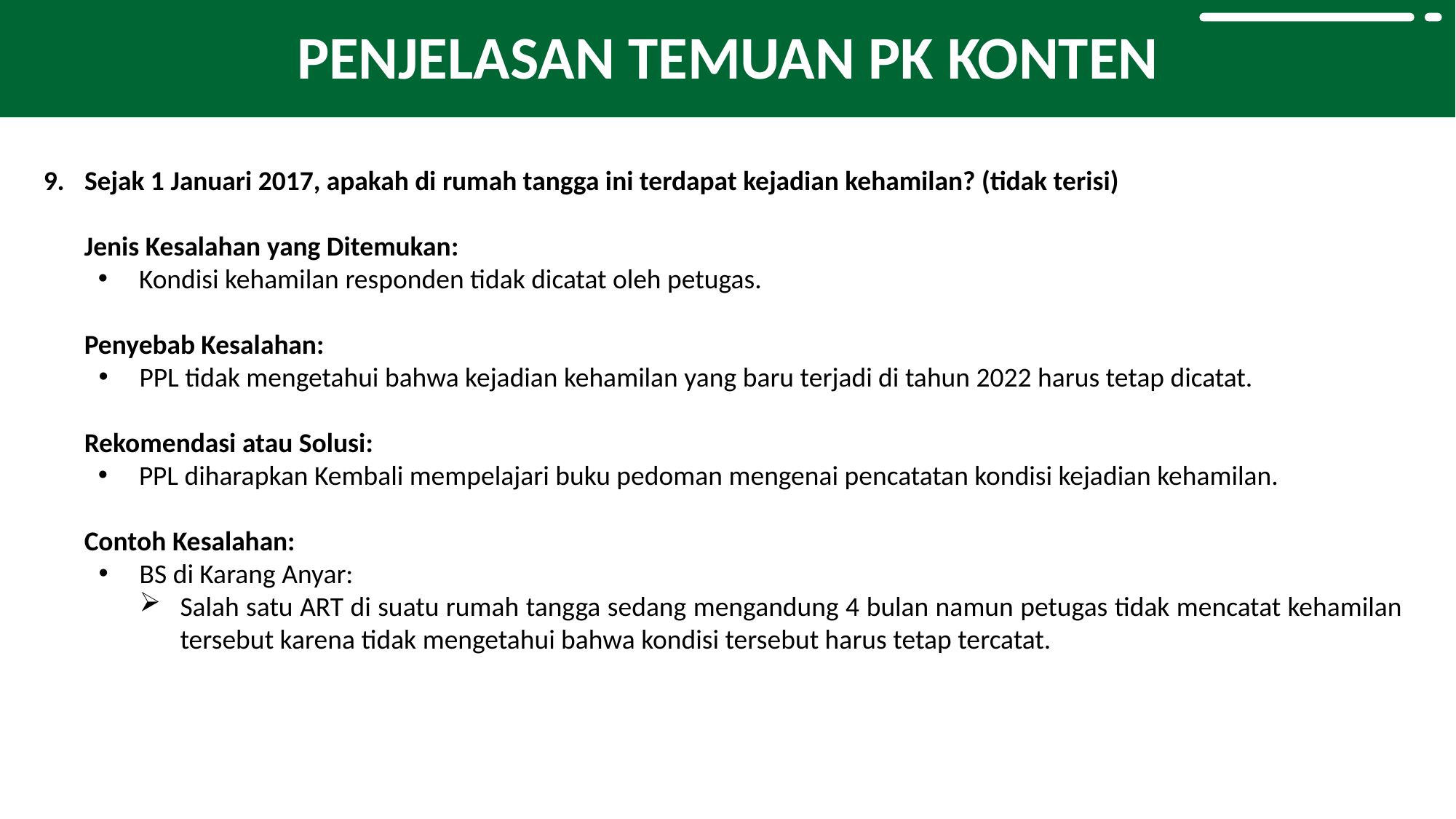

PENJELASAN TEMUAN PK KONTEN

Sejak 1 Januari 2017, apakah di rumah tangga ini terdapat kejadian kehamilan? (tidak terisi)

Jenis Kesalahan yang Ditemukan:
Kondisi kehamilan responden tidak dicatat oleh petugas.

Penyebab Kesalahan:
PPL tidak mengetahui bahwa kejadian kehamilan yang baru terjadi di tahun 2022 harus tetap dicatat.

Rekomendasi atau Solusi:
PPL diharapkan Kembali mempelajari buku pedoman mengenai pencatatan kondisi kejadian kehamilan.

Contoh Kesalahan:
BS di Karang Anyar:
Salah satu ART di suatu rumah tangga sedang mengandung 4 bulan namun petugas tidak mencatat kehamilan tersebut karena tidak mengetahui bahwa kondisi tersebut harus tetap tercatat.